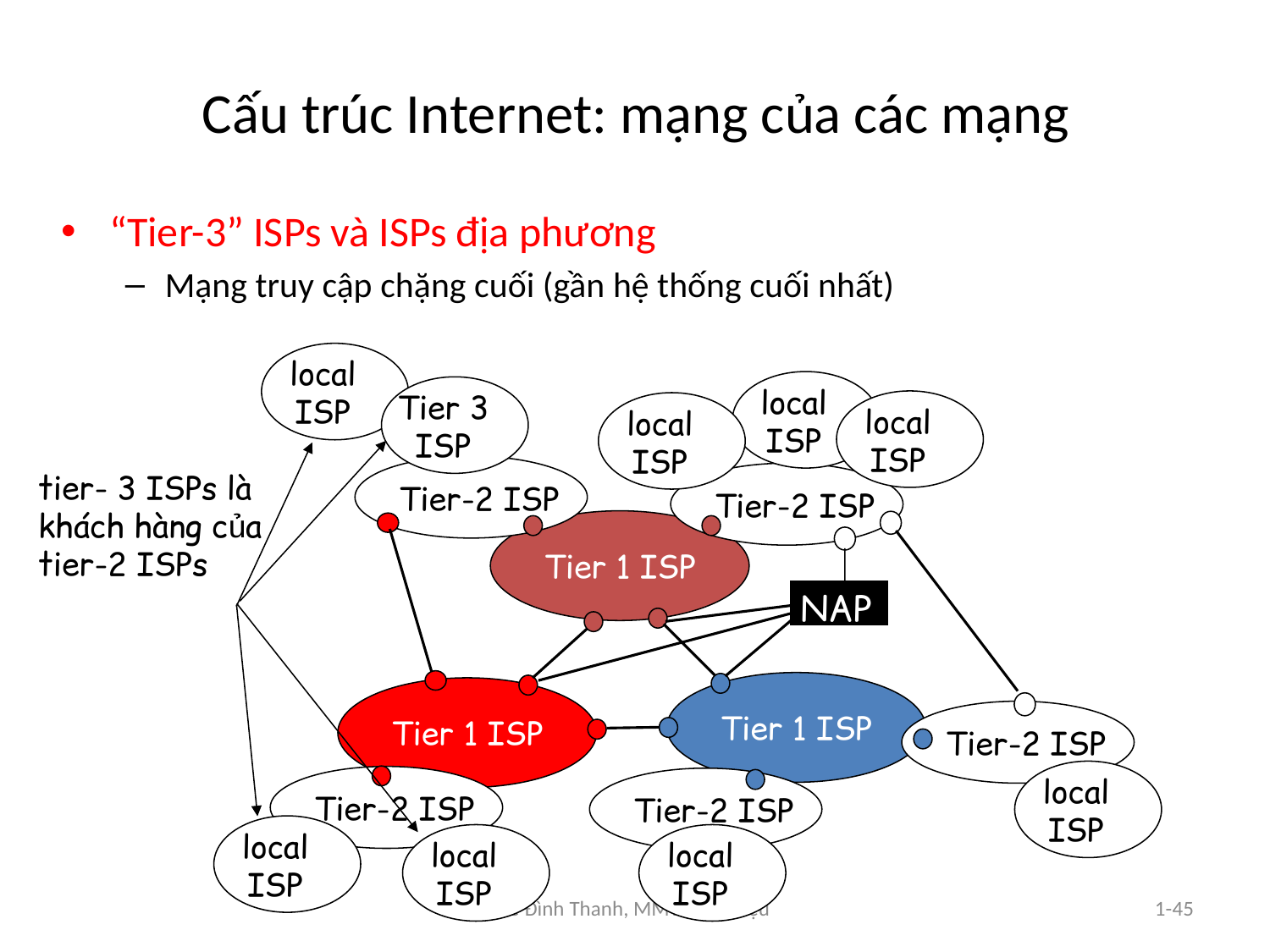

# Cấu trúc Internet: mạng của các mạng
“Tier-3” ISPs và ISPs địa phương
Mạng truy cập chặng cuối (gần hệ thống cuối nhất)

local
ISP

local
ISP

Tier 3
ISP

local
ISP

local
ISP

local
ISP

local
ISP

local
ISP

local
ISP

tier- 3 ISPs là khách hàng của tier-2 ISPs

Tier-2 ISP

Tier-2 ISP

Tier-2 ISP

Tier-2 ISP

Tier-2 ISP
Tier 1 ISP

NAP

Tier 1 ISP

Tier 1 ISP

Lê Đình Thanh, MMT-Giới thiệu
1-45